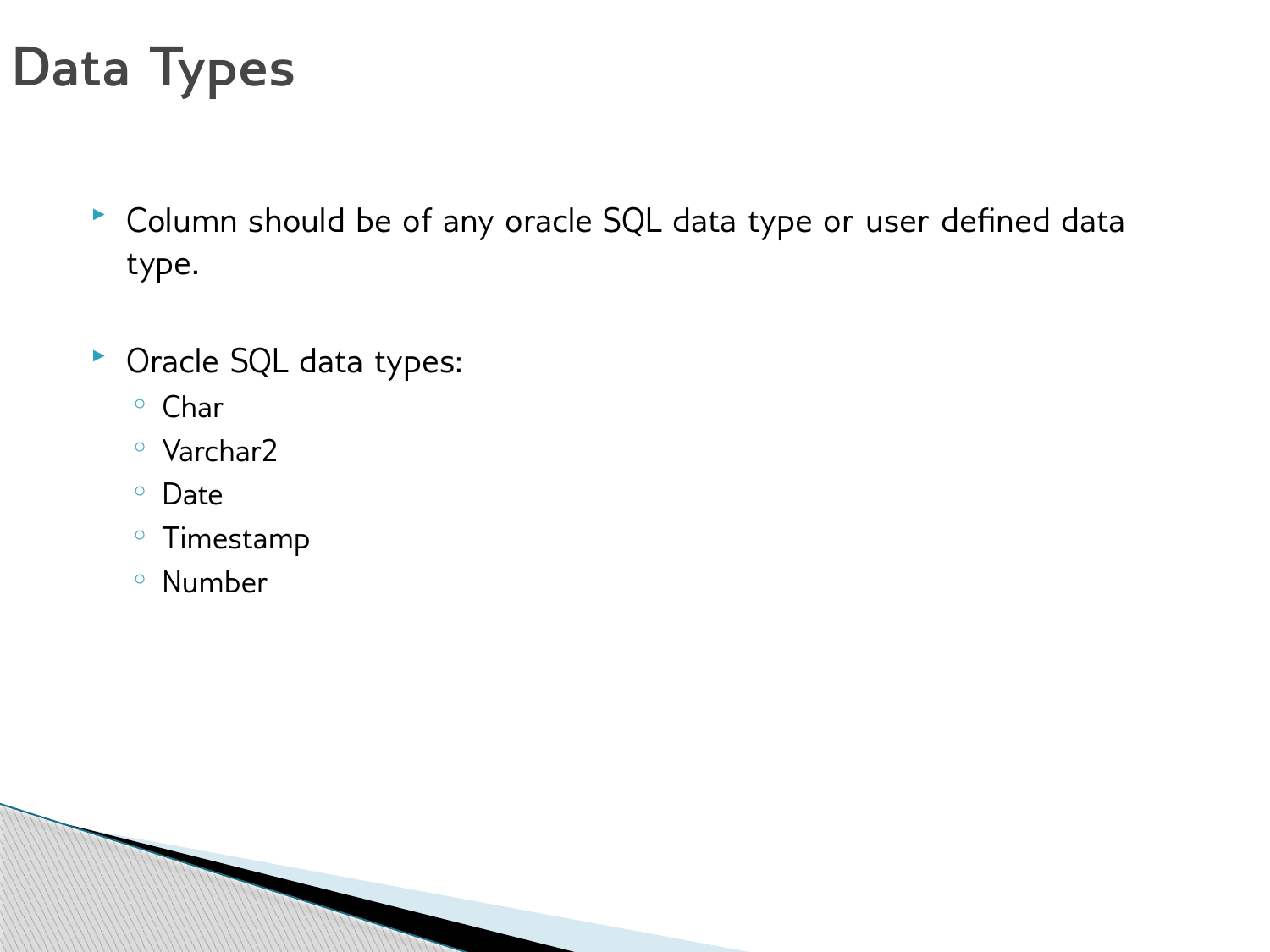

# Data Types
Column should be of any oracle SQL data type or user defined data type.

Oracle SQL data types:
Char
Varchar2
Date
Timestamp
Number